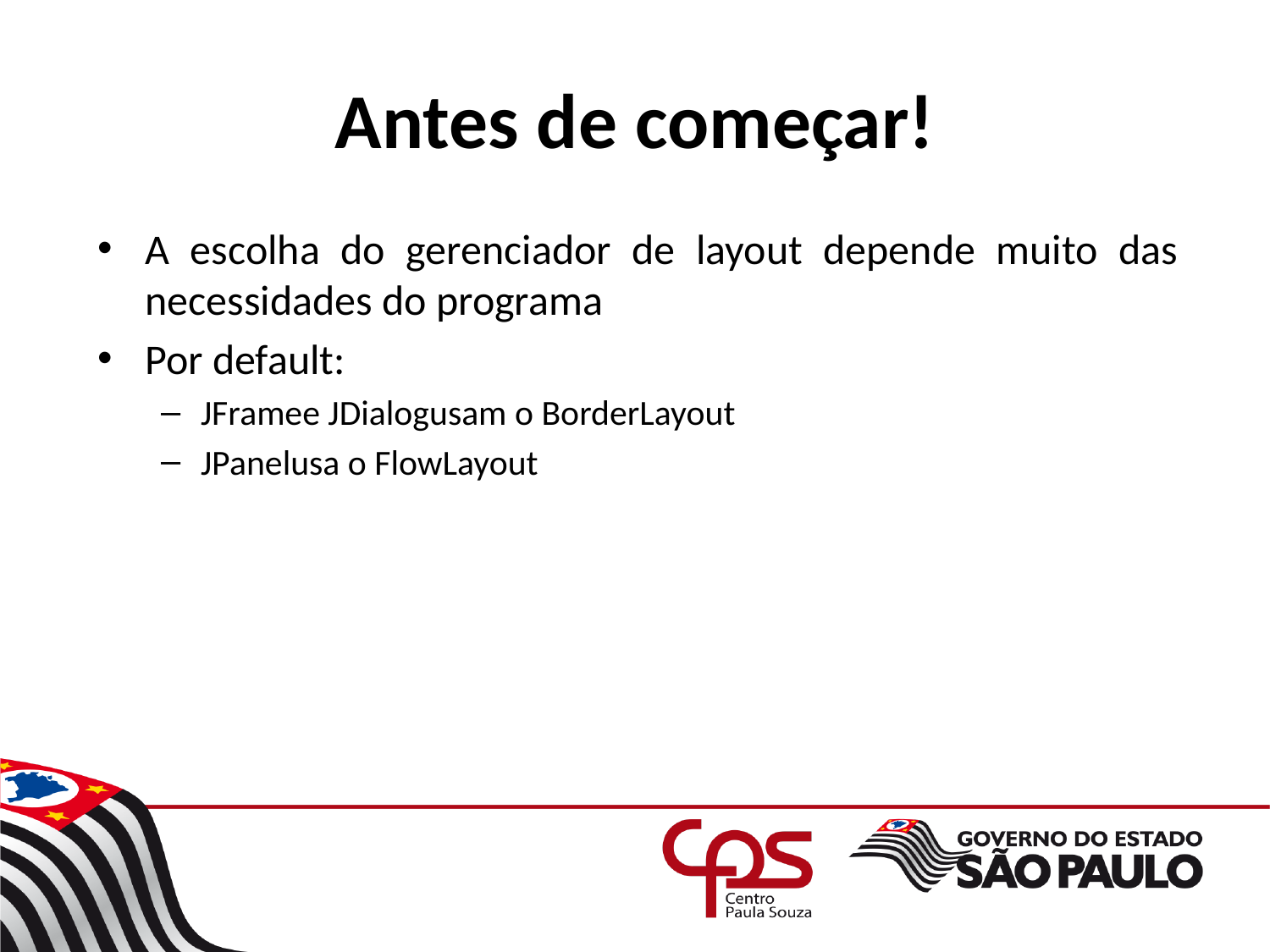

# Antes de começar!
A escolha do gerenciador de layout depende muito das necessidades do programa
Por default:
JFramee JDialogusam o BorderLayout
JPanelusa o FlowLayout